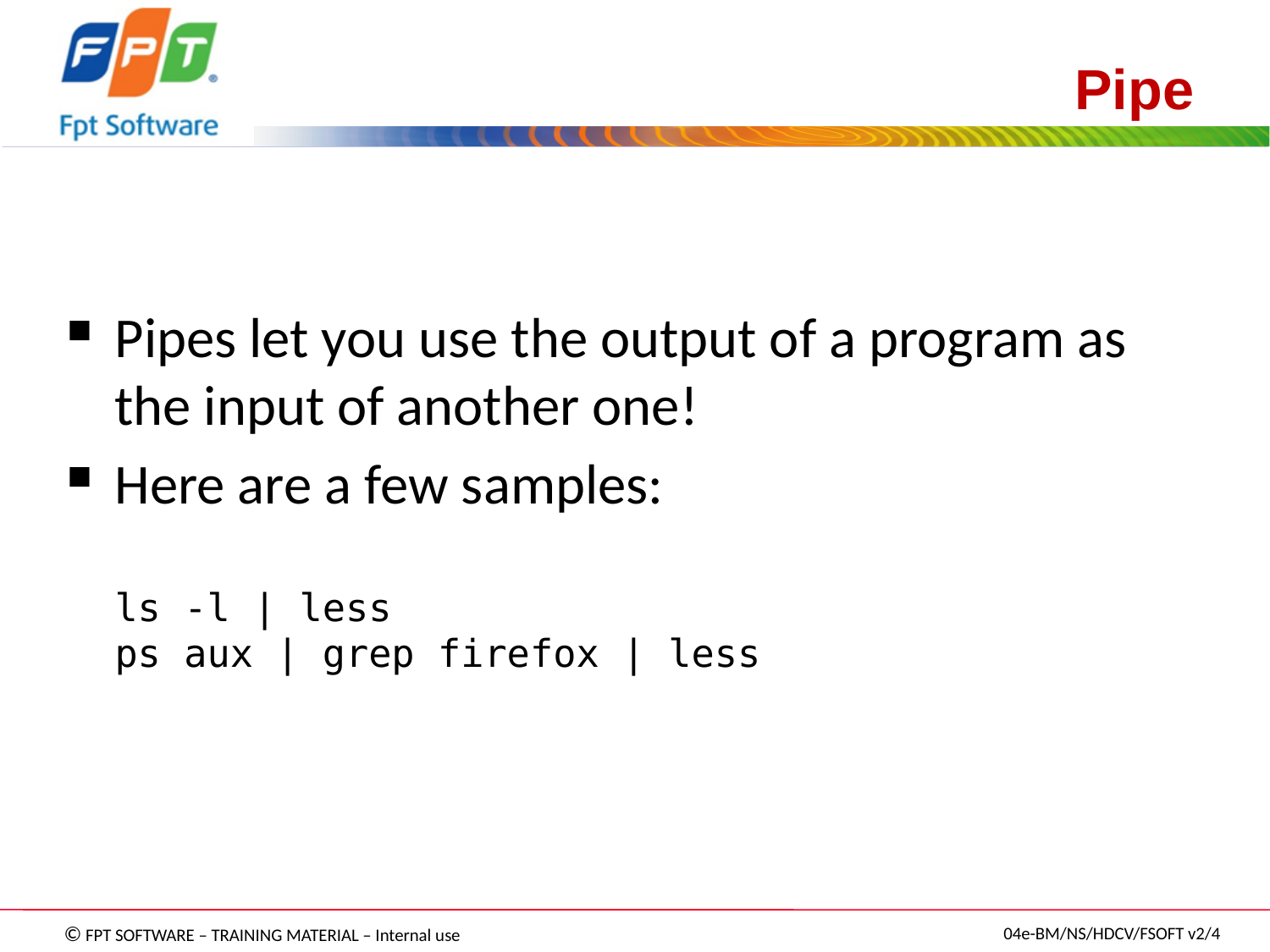

# Pipe
Pipes let you use the output of a program as the input of another one!
Here are a few samples:
ls -l | less
ps aux | grep firefox | less